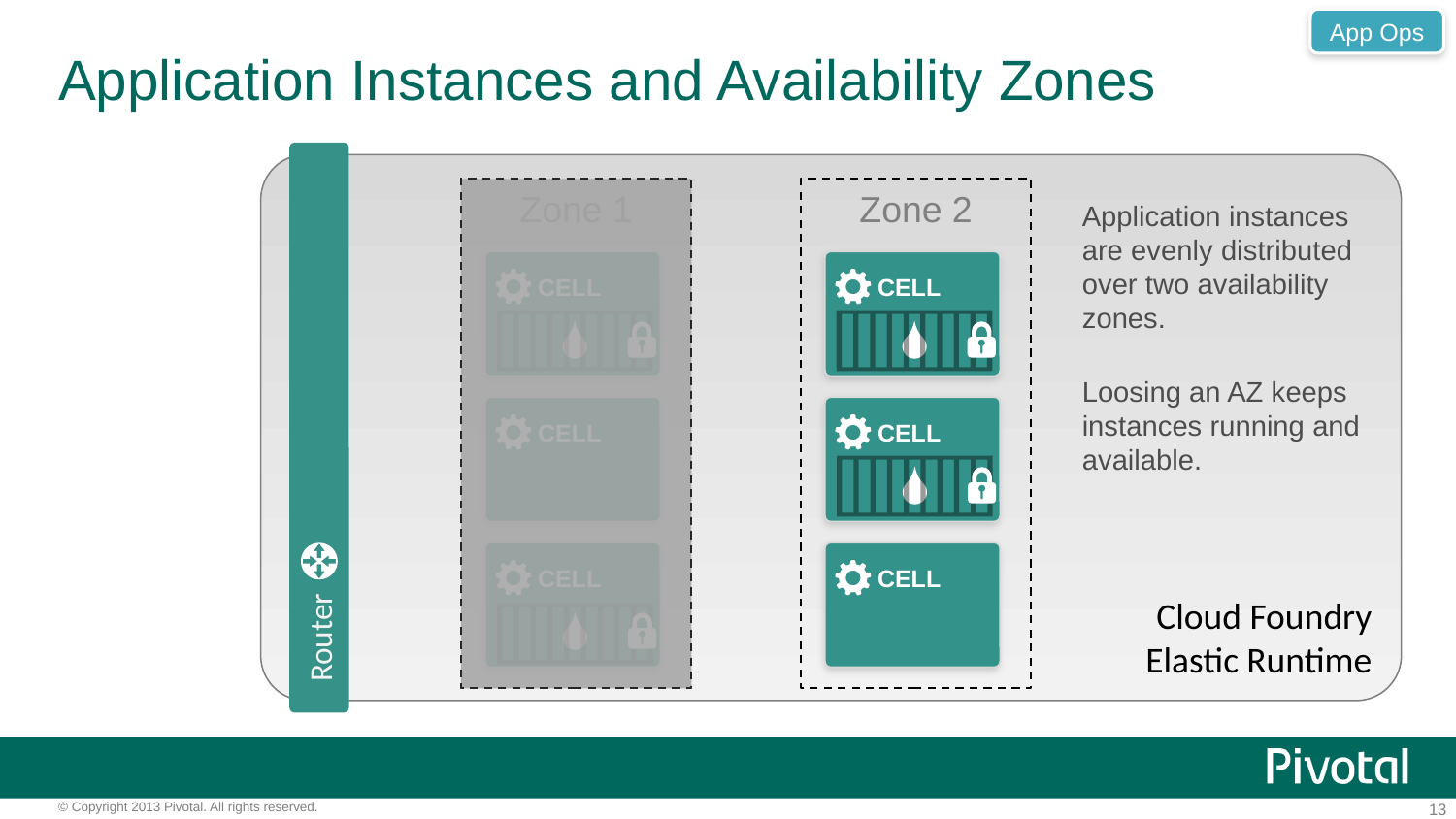

App Ops
# Application Instances and Availability Zones

Zone 1

Zone 2
Application instances are evenly distributed over two availability zones.
CELL

CELL

Loosing an AZ keeps instances running and available.
CELL

CELL

Router

CELL

CELL

Cloud Foundry Elastic Runtime